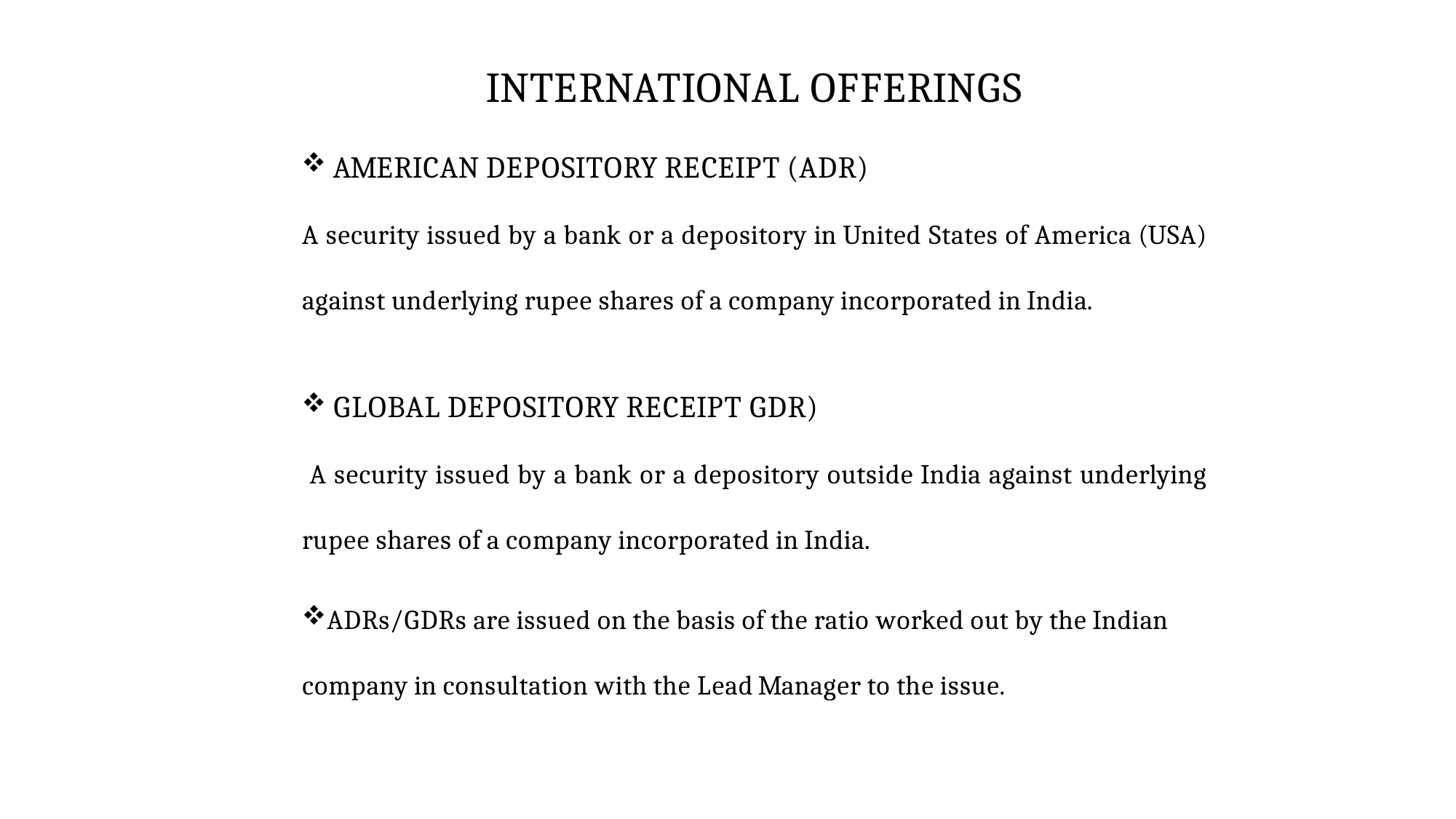

INTERNATIONAL OFFERINGS
 AMERICAN DEPOSITORY RECEIPT (ADR)
A security issued by a bank or a depository in United States of America (USA) against underlying rupee shares of a company incorporated in India.

 GLOBAL DEPOSITORY RECEIPT GDR)
 A security issued by a bank or a depository outside India against underlying rupee shares of a company incorporated in India.
ADRs/GDRs are issued on the basis of the ratio worked out by the Indian company in consultation with the Lead Manager to the issue.